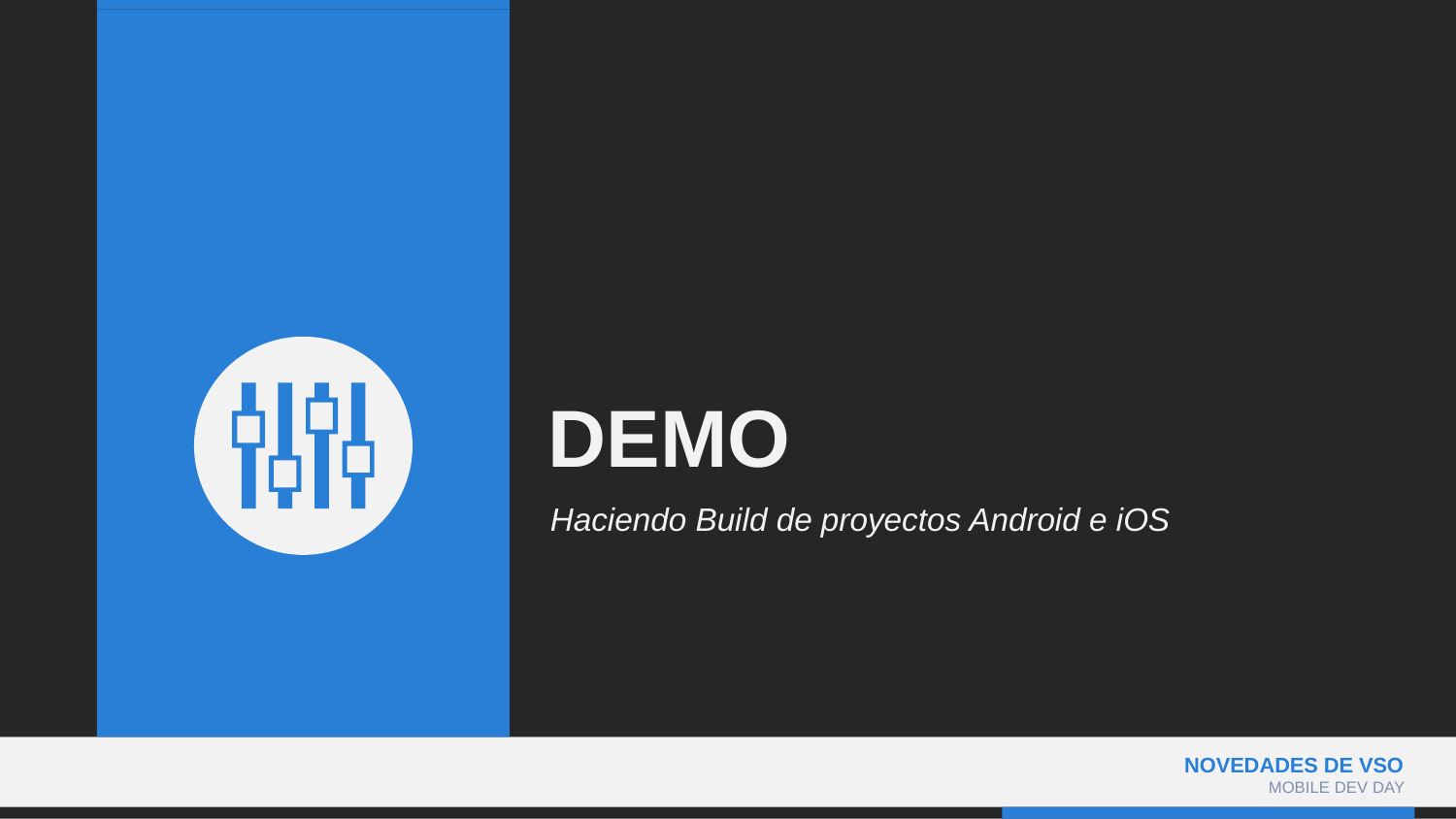

# DEMO
Haciendo Build de proyectos Android e iOS